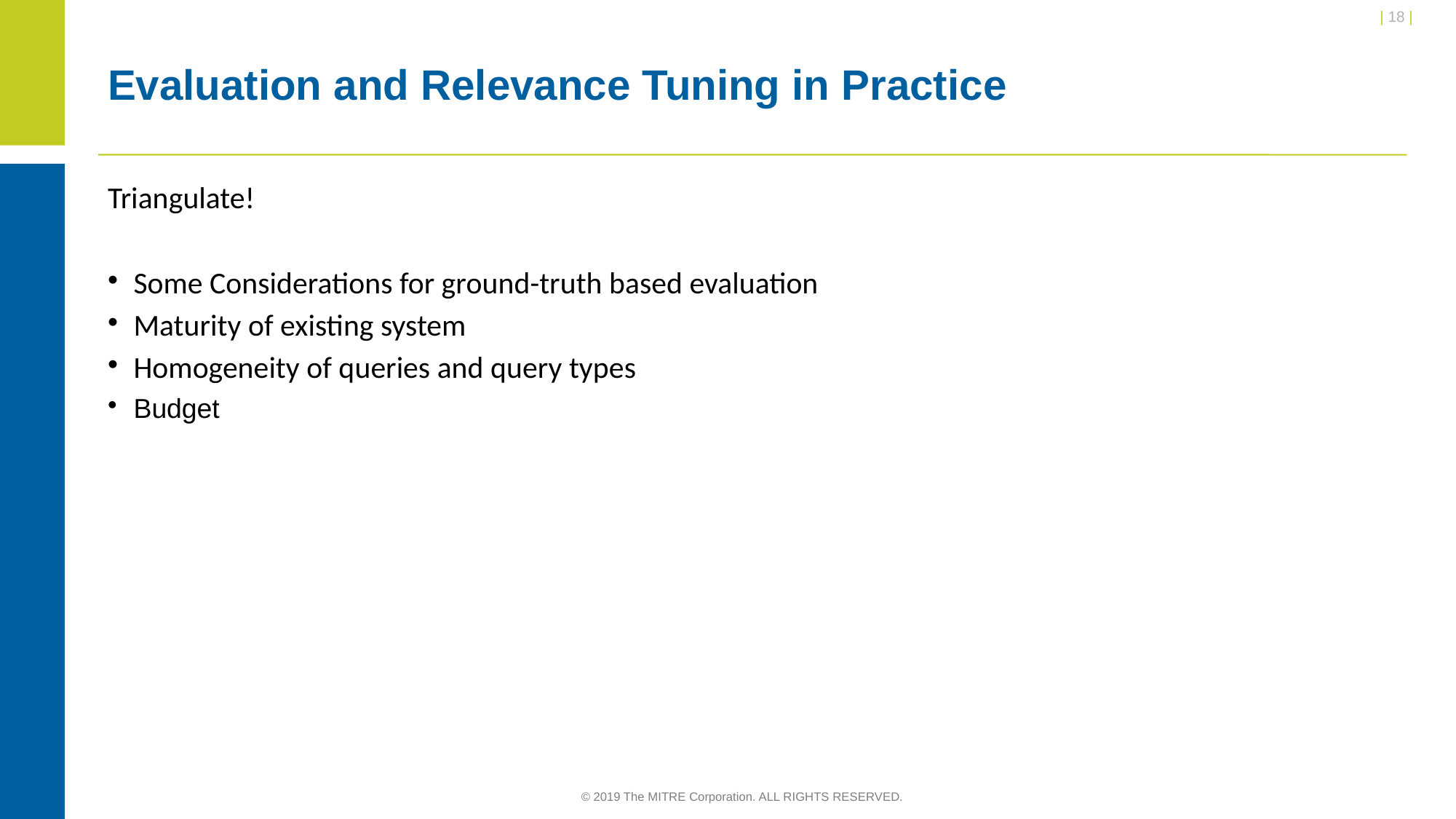

| 18 |
Evaluation and Relevance Tuning in Practice
Triangulate!

Some Considerations for ground-truth based evaluation
Maturity of existing system
Homogeneity of queries and query types
Budget